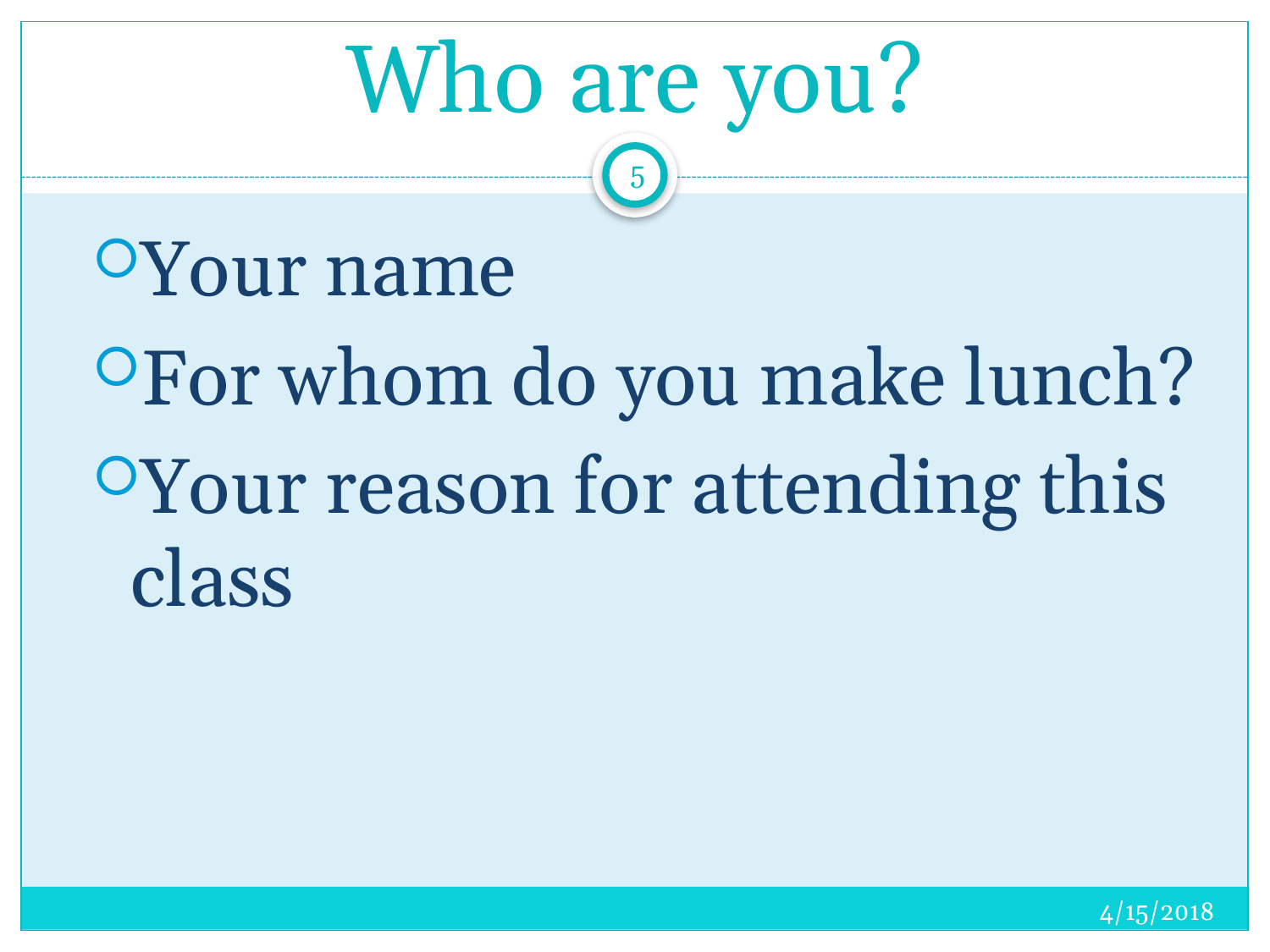

# Who are you?
5
Your name
For whom do you make lunch?
Your reason for attending this class
4/15/2018